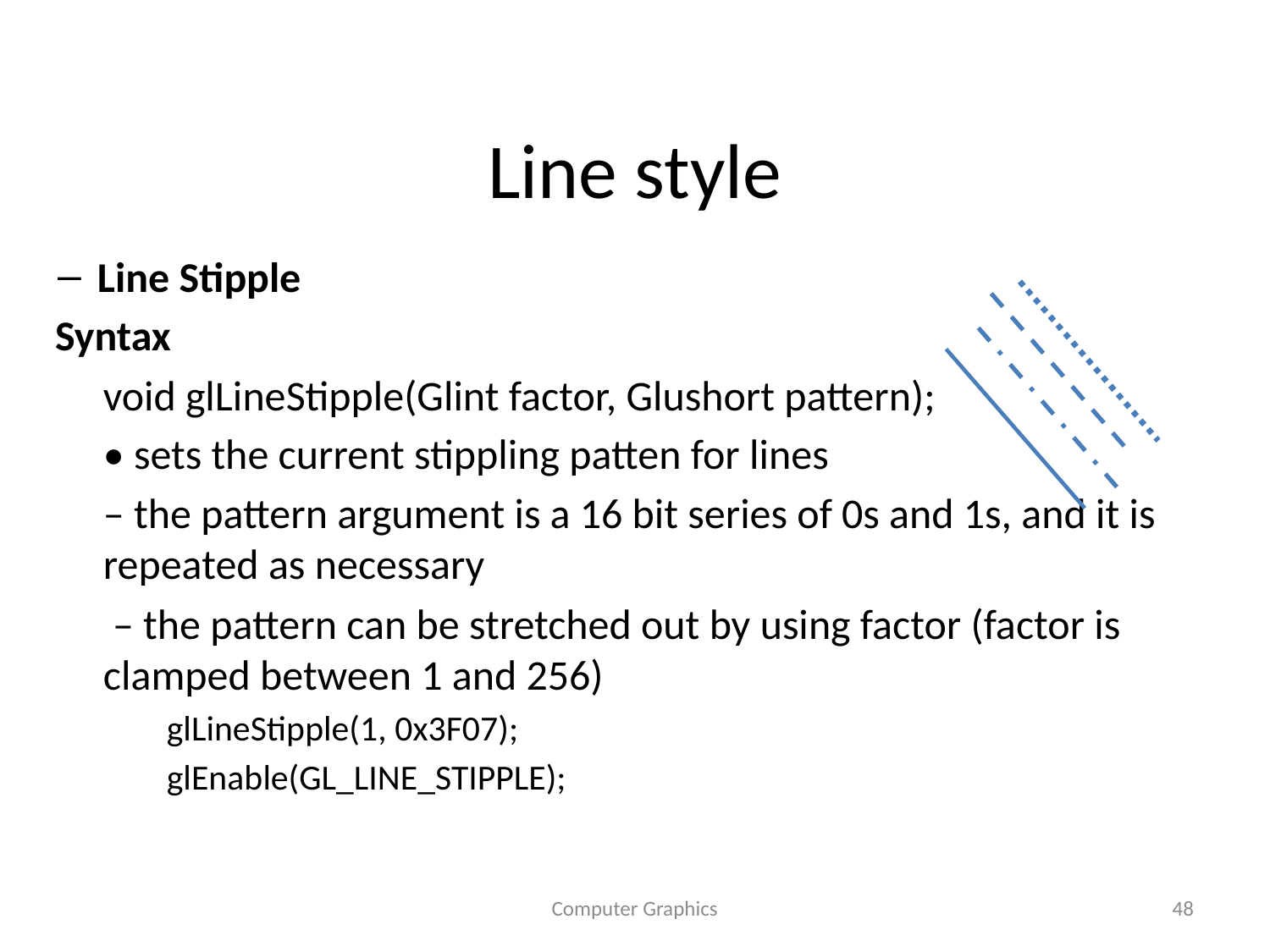

# Line style
Line Stipple
Syntax
void glLineStipple(Glint factor, Glushort pattern);
• sets the current stippling patten for lines
– the pattern argument is a 16 bit series of 0s and 1s, and it is repeated as necessary
 – the pattern can be stretched out by using factor (factor is clamped between 1 and 256)
glLineStipple(1, 0x3F07);
glEnable(GL_LINE_STIPPLE);
Computer Graphics
48